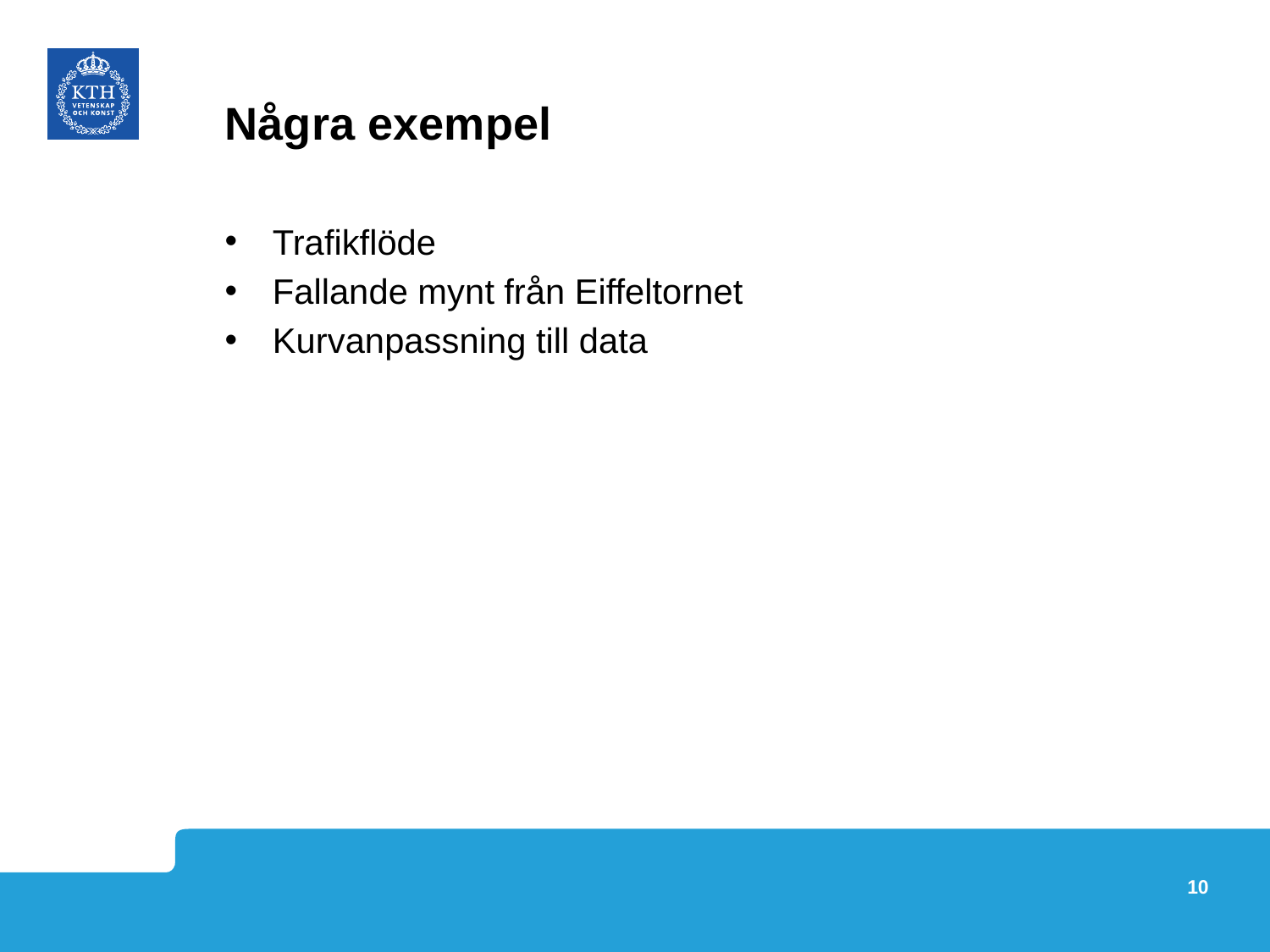

# Några exempel
Trafikflöde
Fallande mynt från Eiffeltornet
Kurvanpassning till data
10